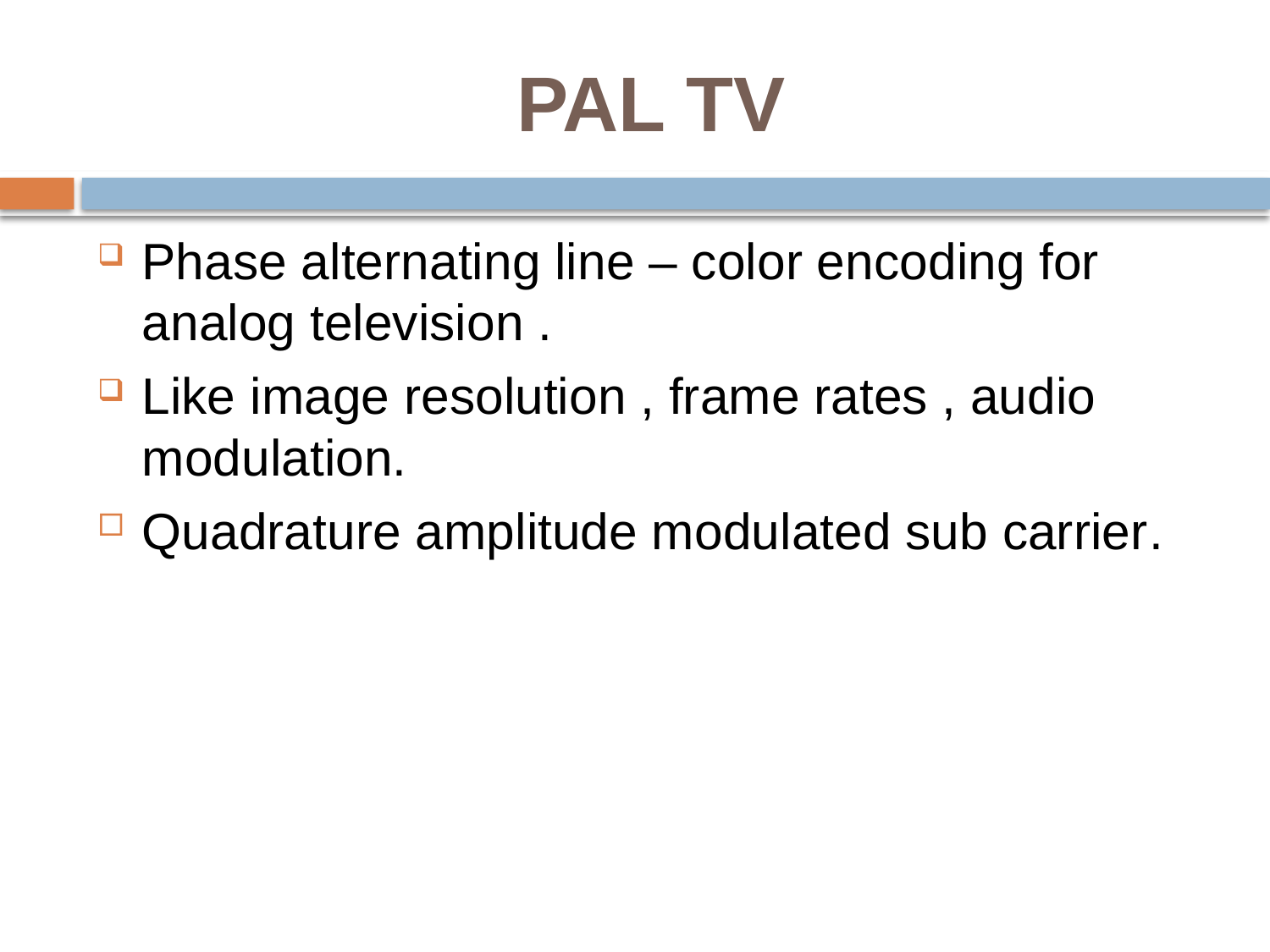

# PAL TV
Phase alternating line – color encoding for analog television .
Like image resolution , frame rates , audio modulation.
Quadrature amplitude modulated sub carrier.